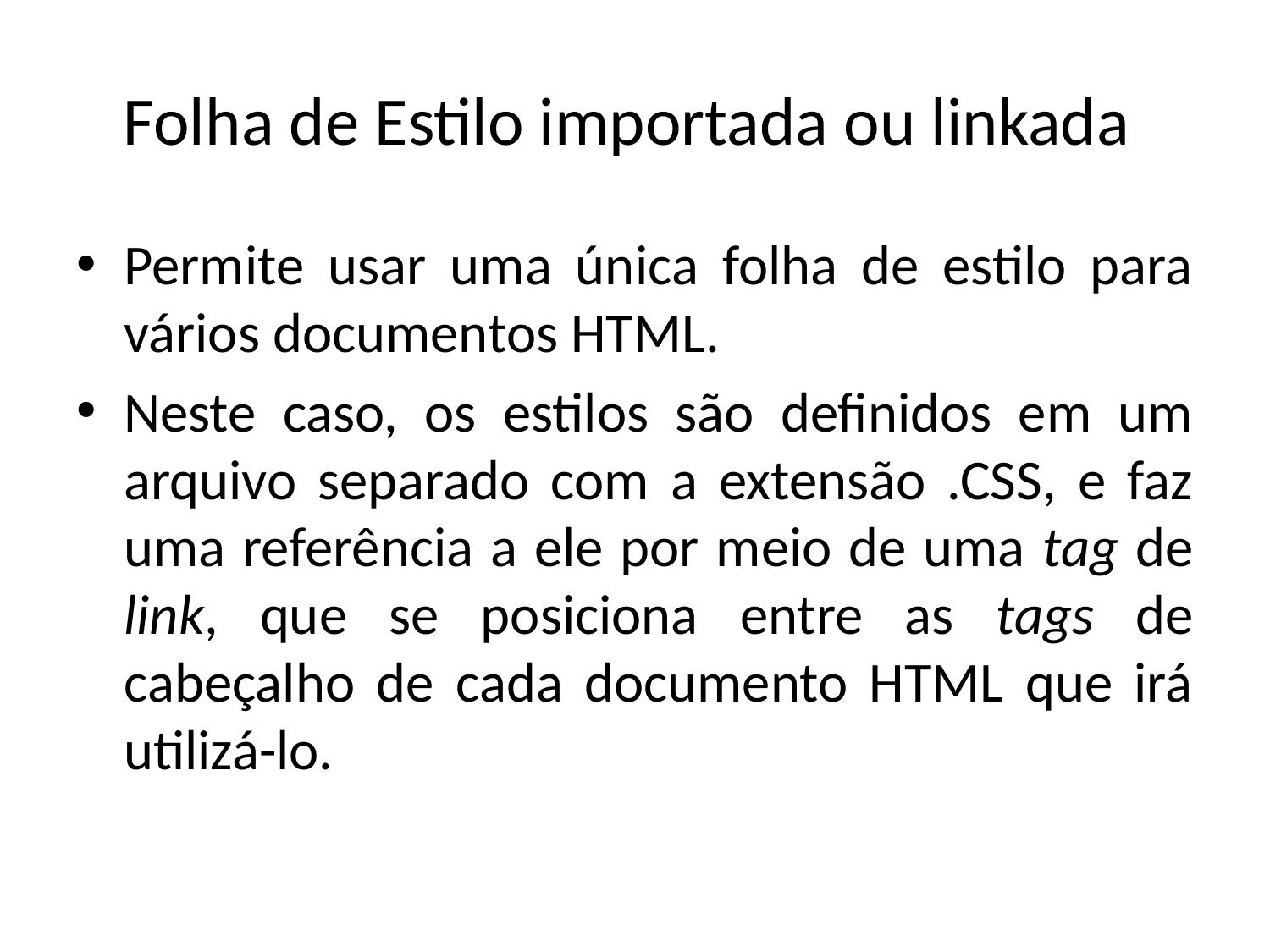

# Folha de Estilo importada ou linkada
Permite usar uma única folha de estilo para vários documentos HTML.
Neste caso, os estilos são definidos em um arquivo separado com a extensão .CSS, e faz uma referência a ele por meio de uma tag de link, que se posiciona entre as tags de cabeçalho de cada documento HTML que irá utilizá-lo.